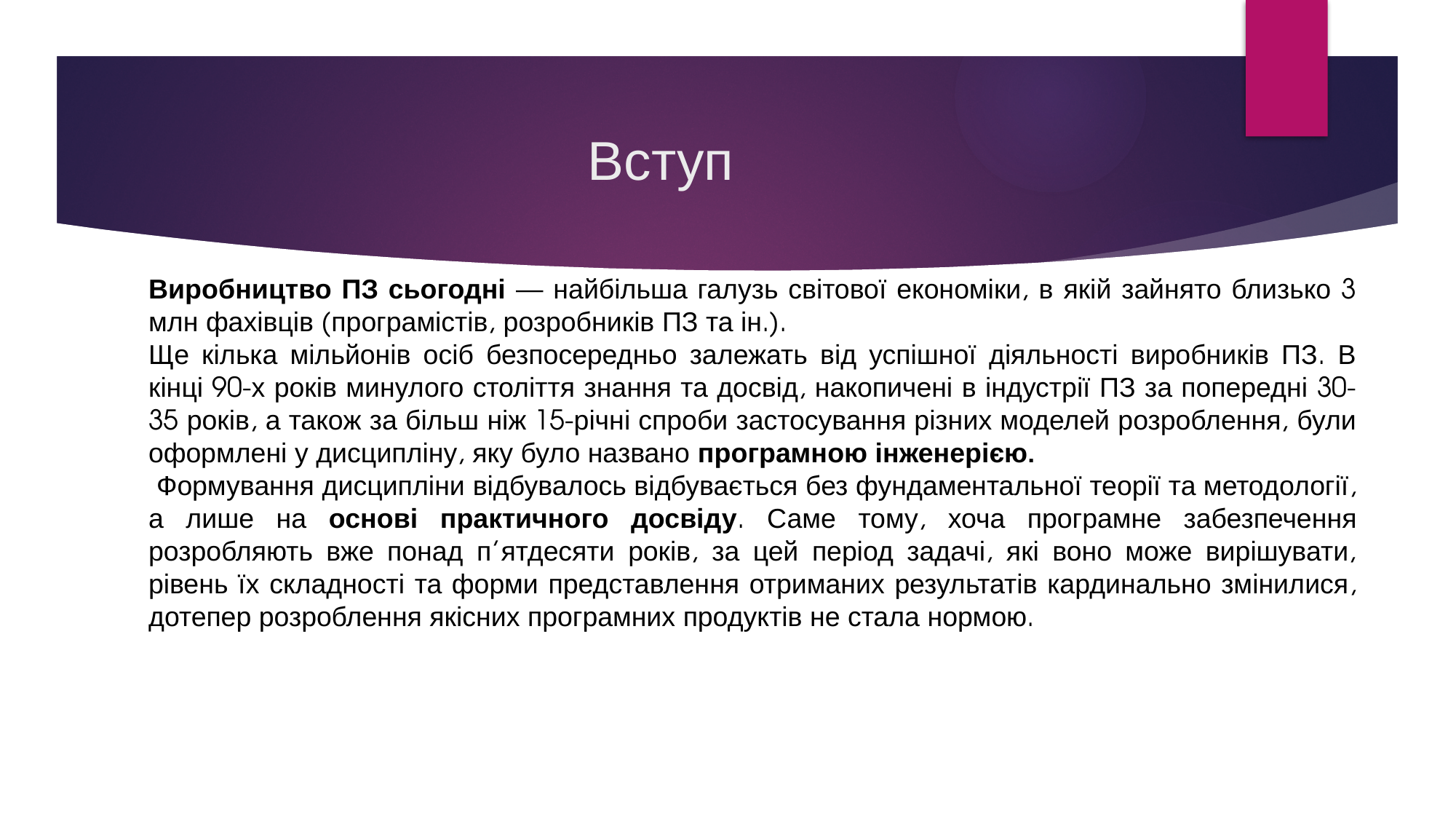

# Вступ
Виробництво ПЗ сьогодні — найбільша галузь світової економіки, в якій зайнято близько 3 млн фахівців (програмістів, розробників ПЗ та ін.).
Ще кілька мільйонів осіб безпосередньо залежать від успішної діяльності виробників ПЗ. В кінці 90-х років минулого століття знання та досвід, накопичені в індустрії ПЗ за попередні 30-35 років, а також за більш ніж 15-річні спроби застосування різних моделей розроблення, були оформлені у дисципліну, яку було названо програмною інженерією.
 Формування дисципліни відбувалось відбувається без фундаментальної теорії та методології, а лише на основі практичного досвіду. Саме тому, хоча програмне забезпечення розробляють вже понад п’ятдесяти років, за цей період задачі, які воно може вирішувати, рівень їх складності та форми представлення отриманих результатів кардинально змінилися, дотепер розроблення якісних програмних продуктів не стала нормою.